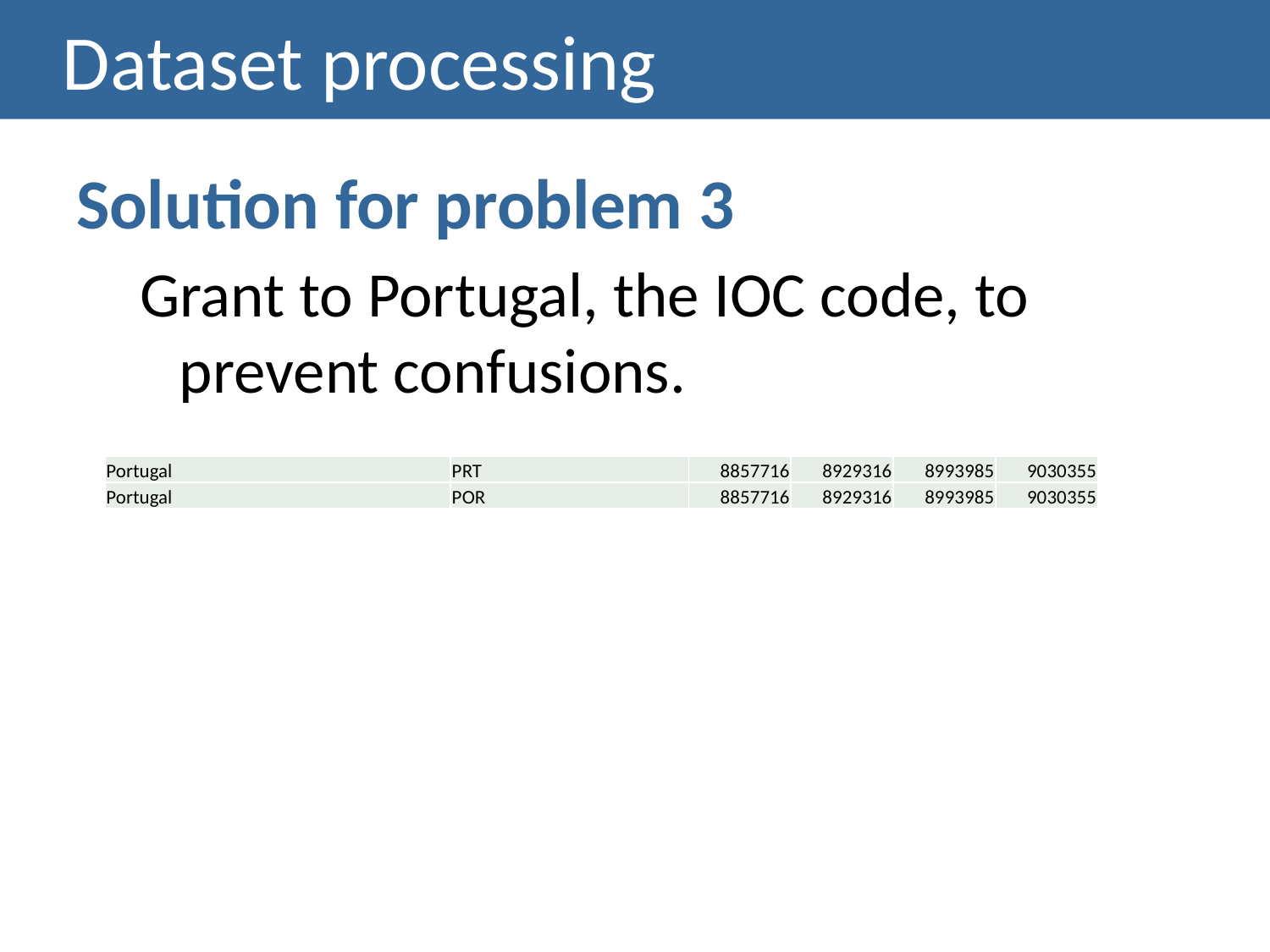

# Dataset processing
Solution for problem 3
Grant to Portugal, the IOC code, to prevent confusions.

| Portugal | PRT | 8857716 | 8929316 | 8993985 | 9030355 |
| --- | --- | --- | --- | --- | --- |
| Portugal | POR | 8857716 | 8929316 | 8993985 | 9030355 |